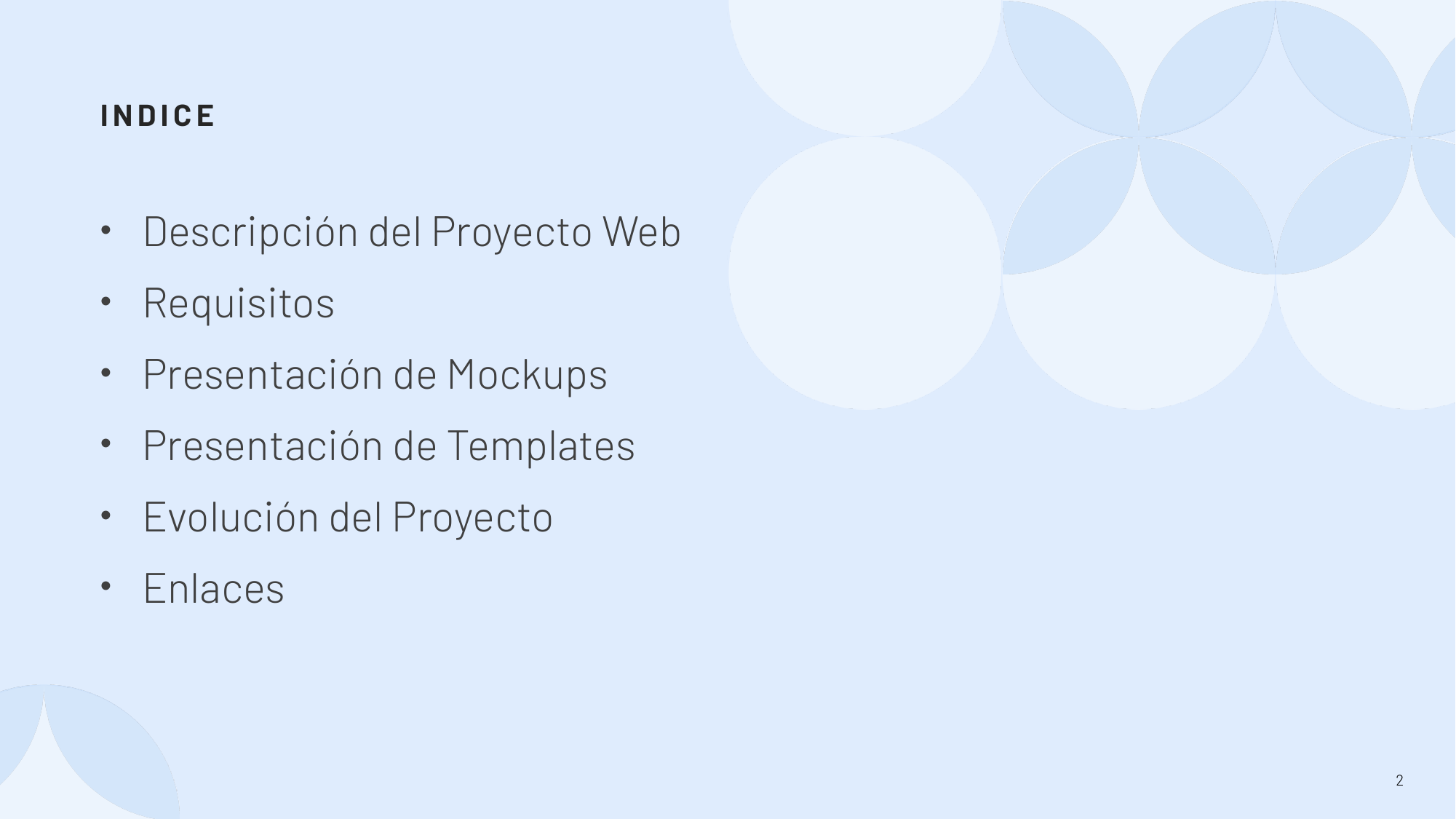

# INDICE
Descripción del Proyecto Web
Requisitos
Presentación de Mockups
Presentación de Templates
Evolución del Proyecto
Enlaces

2